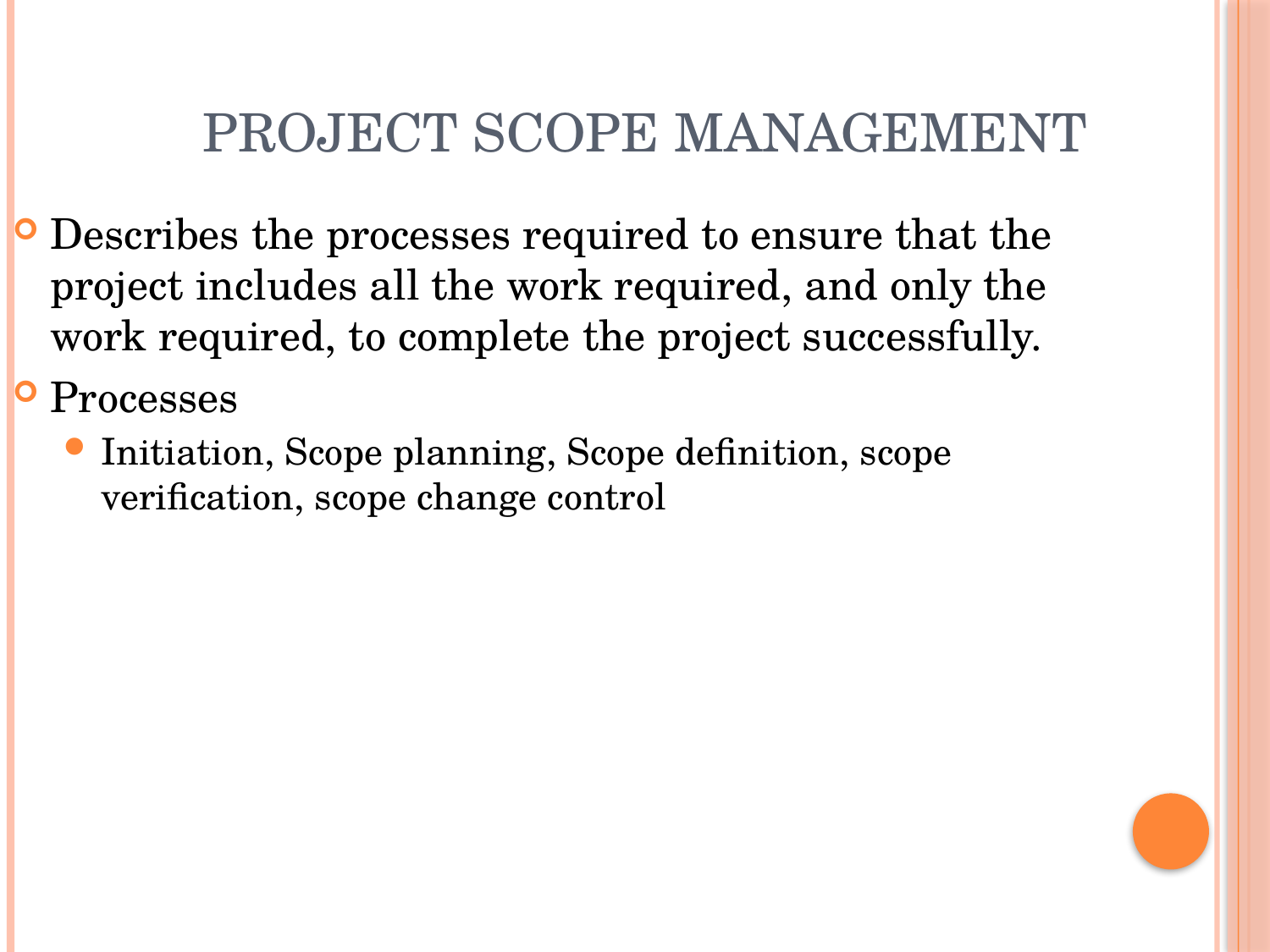

Project Scope Management
Describes the processes required to ensure that the project includes all the work required, and only the work required, to complete the project successfully.
Processes
Initiation, Scope planning, Scope definition, scope verification, scope change control